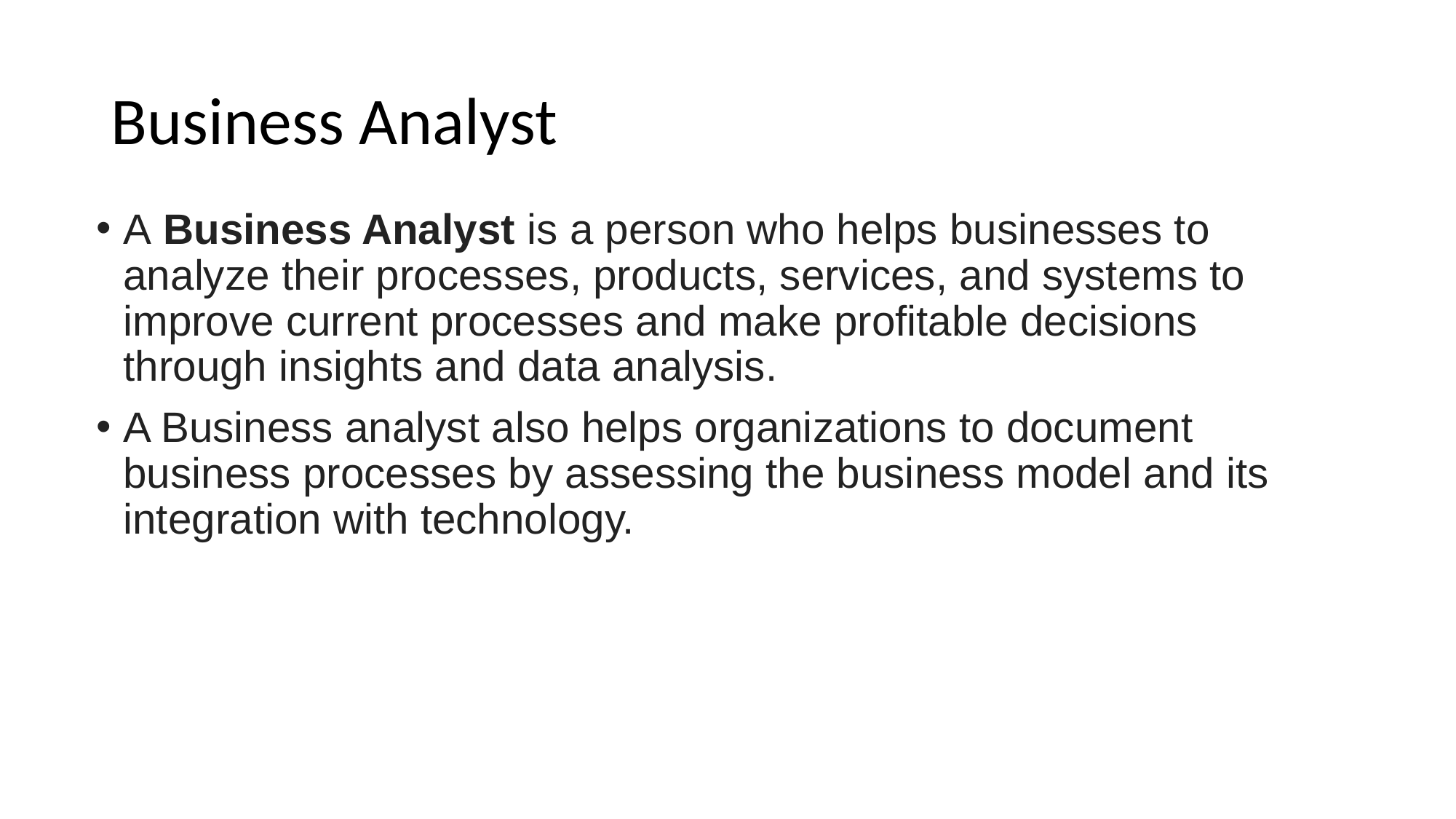

# Business Analyst
A Business Analyst is a person who helps businesses to analyze their processes, products, services, and systems to improve current processes and make profitable decisions through insights and data analysis.
A Business analyst also helps organizations to document business processes by assessing the business model and its integration with technology.